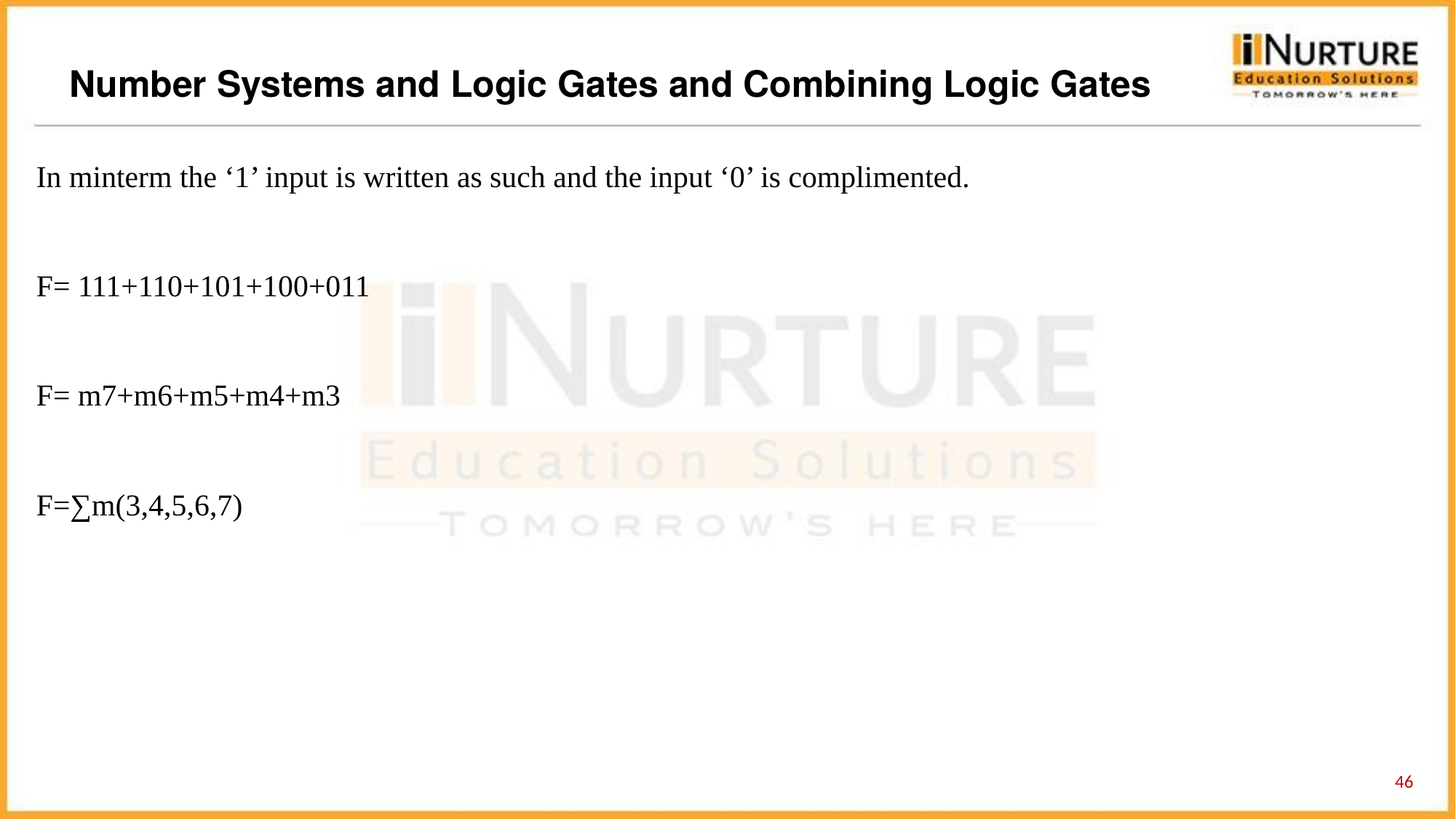

Number Systems and Logic Gates and Combining Logic Gates
In minterm the ‘1’ input is written as such and the input ‘0’ is complimented.

F= 111+110+101+100+011

F= m7+m6+m5+m4+m3

F=∑m(3,4,5,6,7)

46